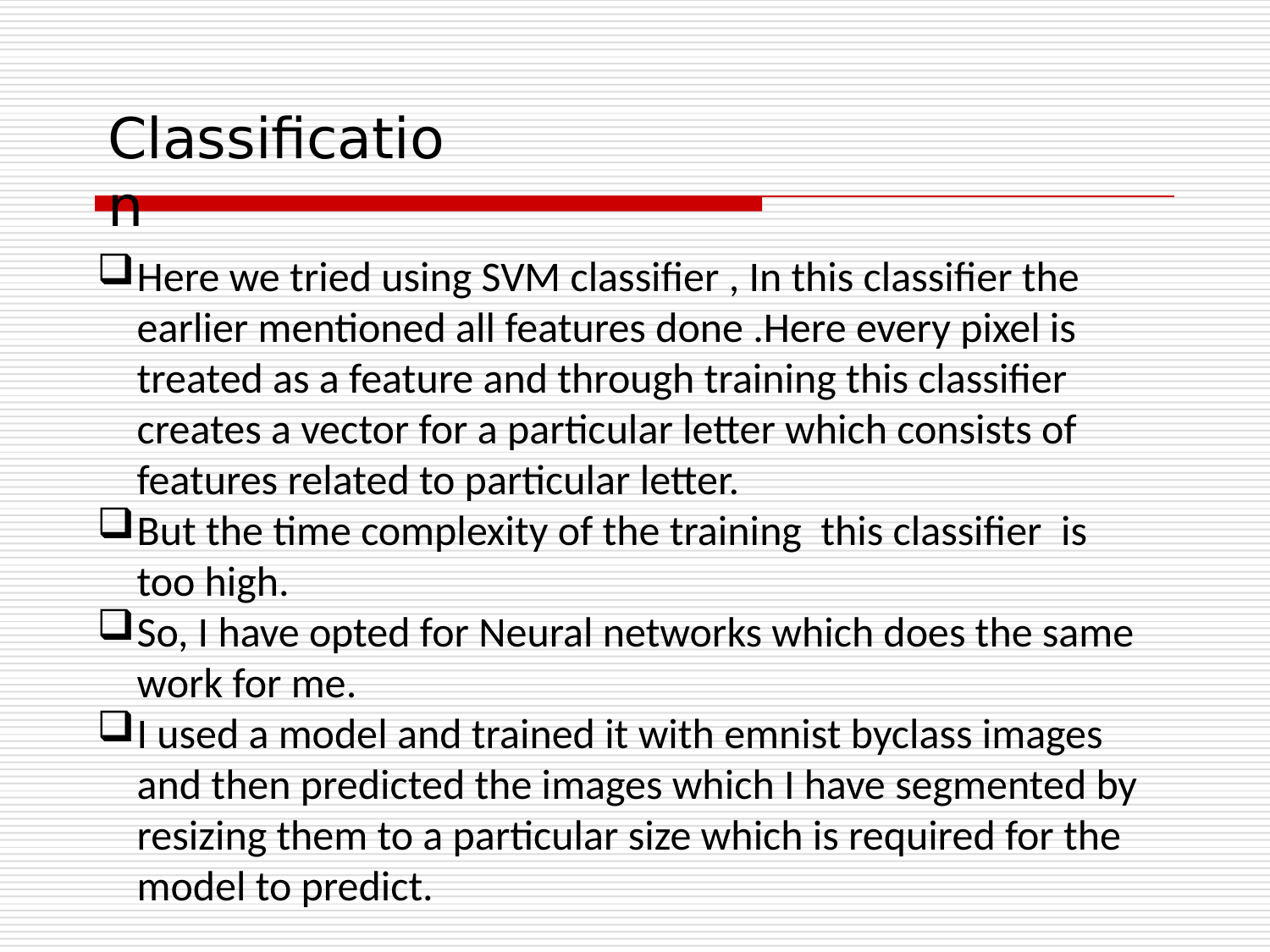

# Classification
Here we tried using SVM classifier , In this classifier the earlier mentioned all features done .Here every pixel is treated as a feature and through training this classifier creates a vector for a particular letter which consists of features related to particular letter.
But the time complexity of the training  this classifier  is too high.
So, I have opted for Neural networks which does the same work for me.
I used a model and trained it with emnist byclass images and then predicted the images which I have segmented by resizing them to a particular size which is required for the model to predict.